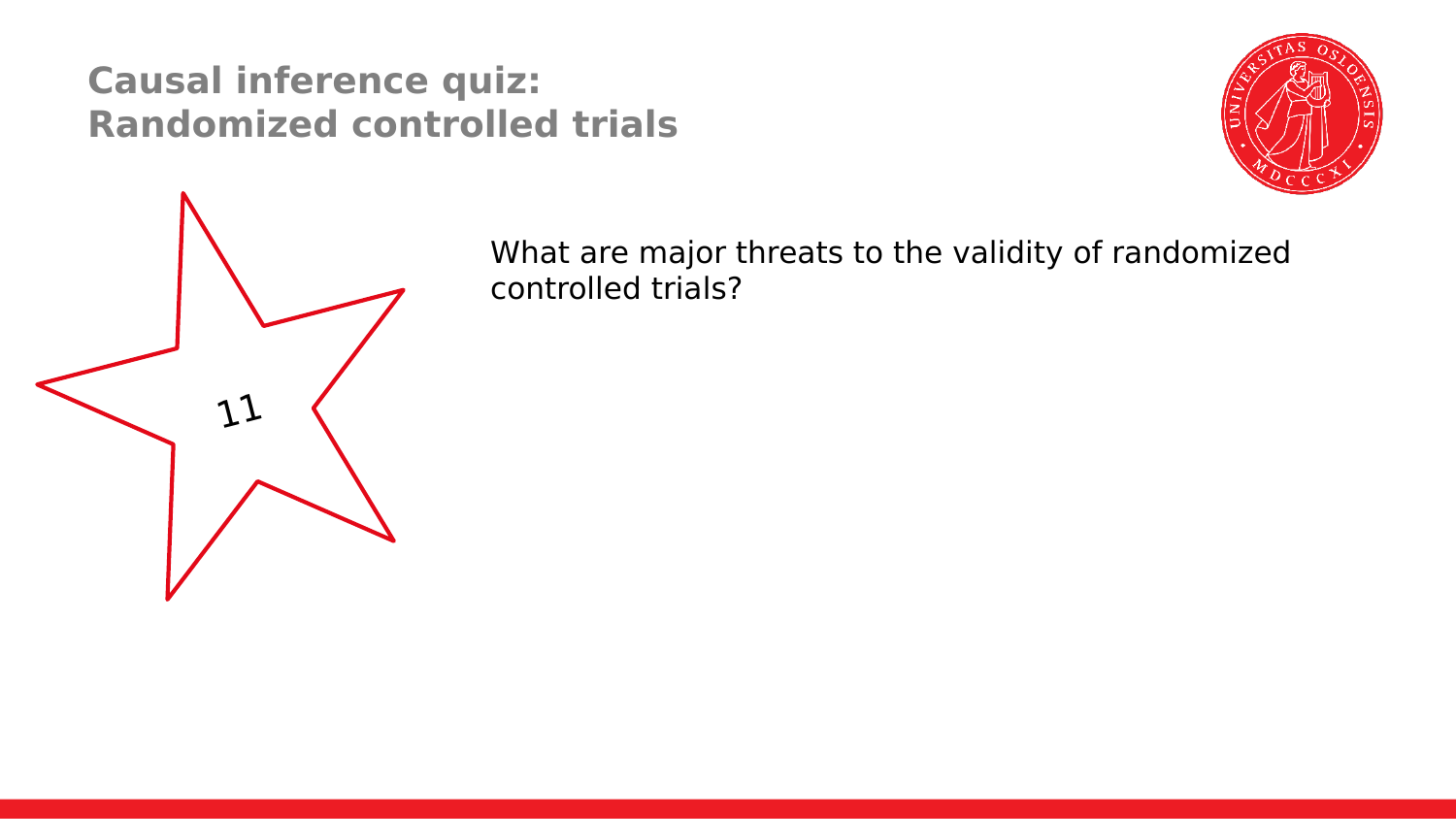

# Causal inference quiz: Randomized controlled trials
11
What are major threats to the validity of randomized controlled trials?